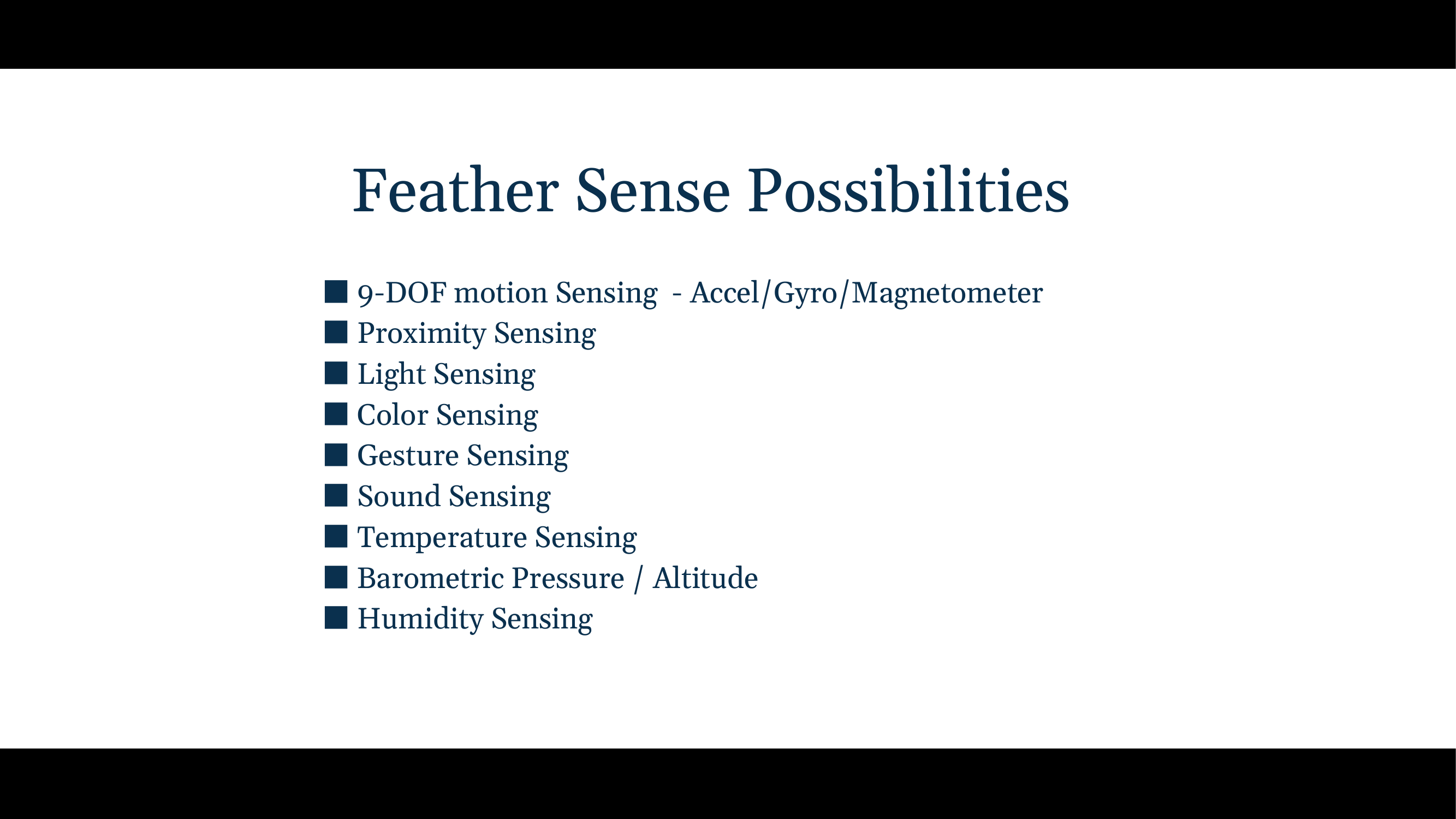

# Feather Sense Possibilities
9-DOF motion Sensing  - Accel/Gyro/Magnetometer
Proximity Sensing
Light Sensing
Color Sensing
Gesture Sensing
Sound Sensing
Temperature Sensing
Barometric Pressure / Altitude
Humidity Sensing